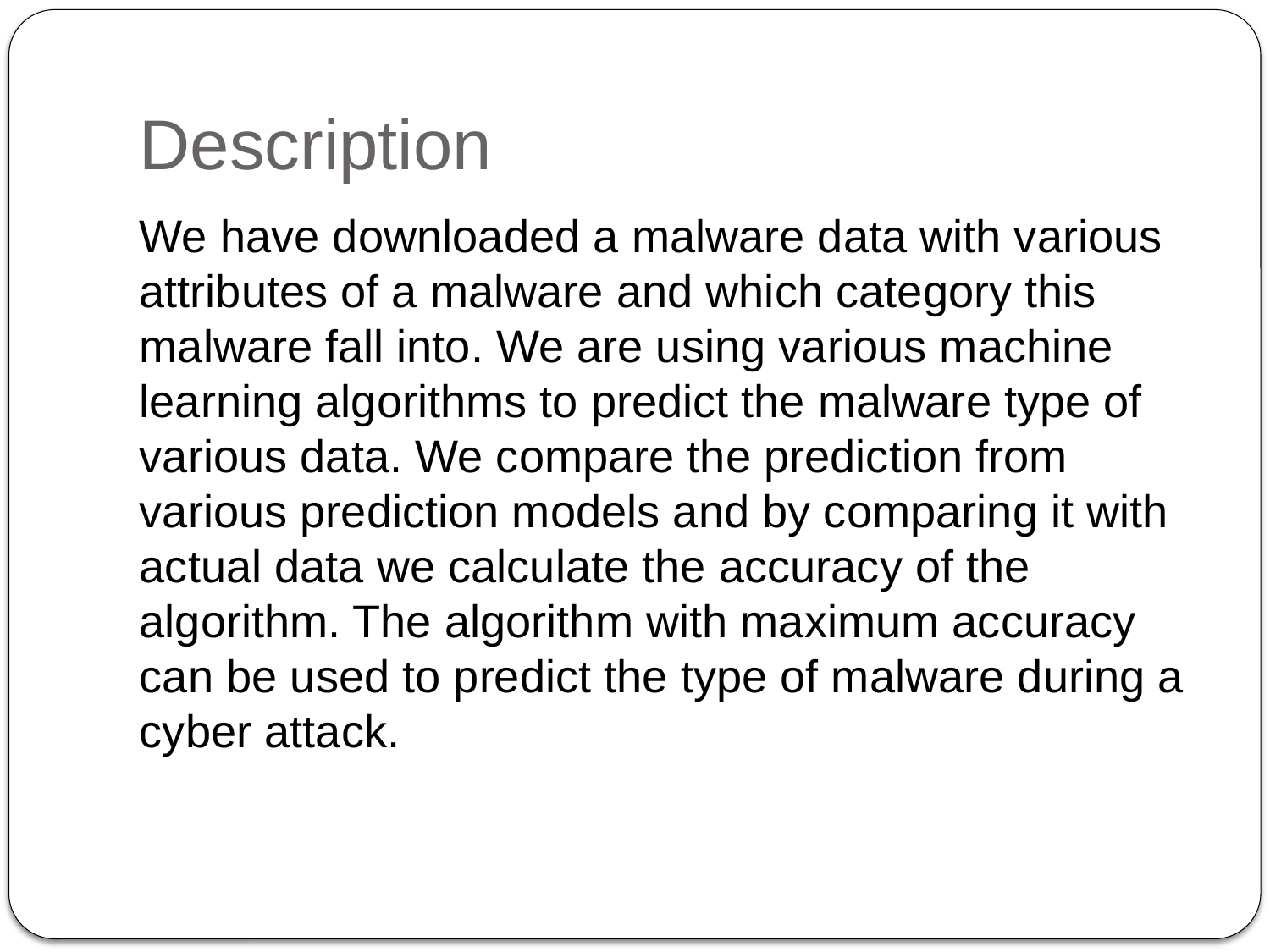

# Description
We have downloaded a malware data with various attributes of a malware and which category this malware fall into. We are using various machine learning algorithms to predict the malware type of various data. We compare the prediction from various prediction models and by comparing it with actual data we calculate the accuracy of the algorithm. The algorithm with maximum accuracy can be used to predict the type of malware during a cyber attack.